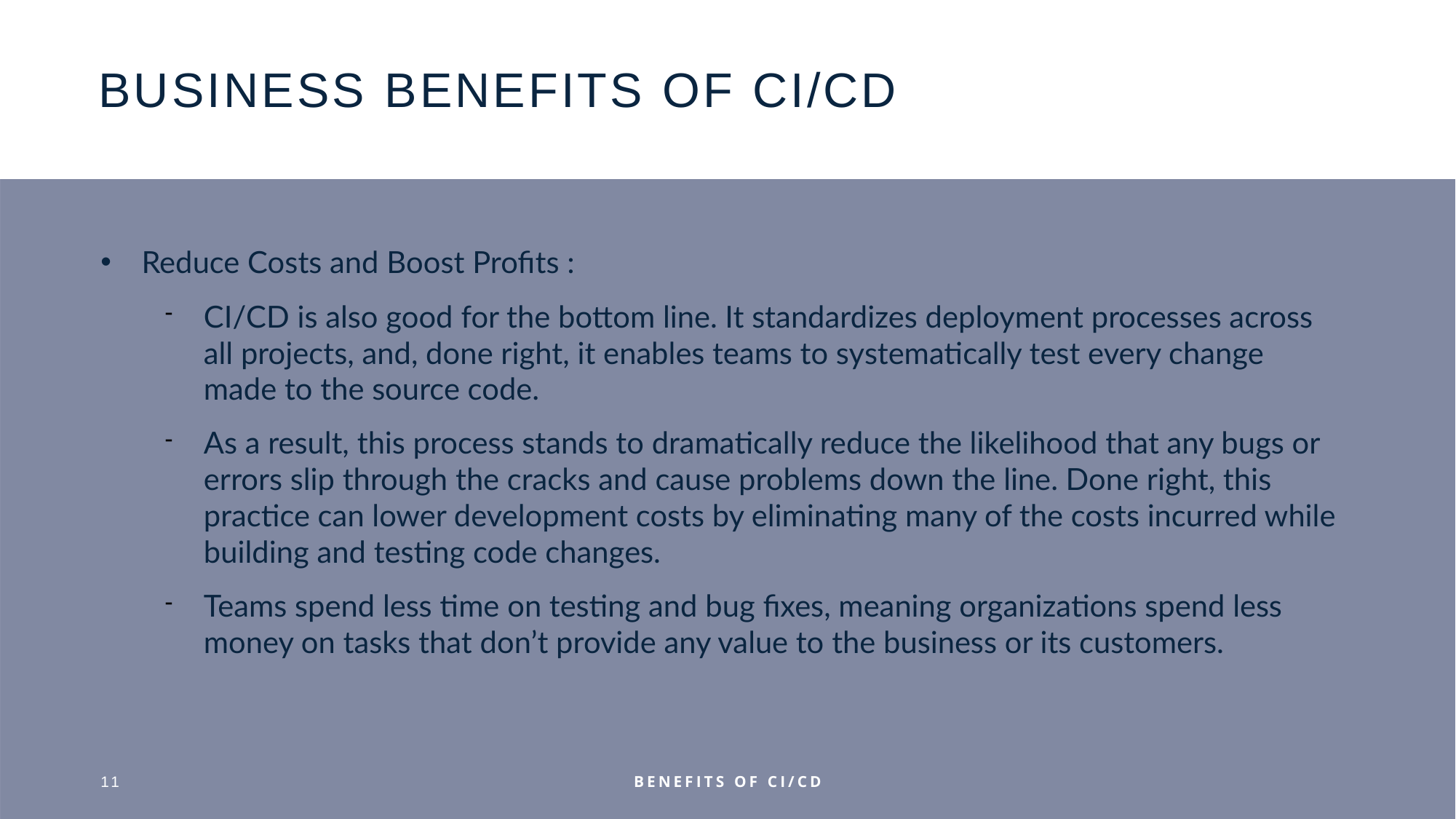

Business Benefits of CI/CD
Reduce Costs and Boost Profits :
CI/CD is also good for the bottom line. It standardizes deployment processes across all projects, and, done right, it enables teams to systematically test every change made to the source code.
As a result, this process stands to dramatically reduce the likelihood that any bugs or errors slip through the cracks and cause problems down the line. Done right, this practice can lower development costs by eliminating many of the costs incurred while building and testing code changes.
Teams spend less time on testing and bug fixes, meaning organizations spend less money on tasks that don’t provide any value to the business or its customers.
11
Benefits of CI/CD